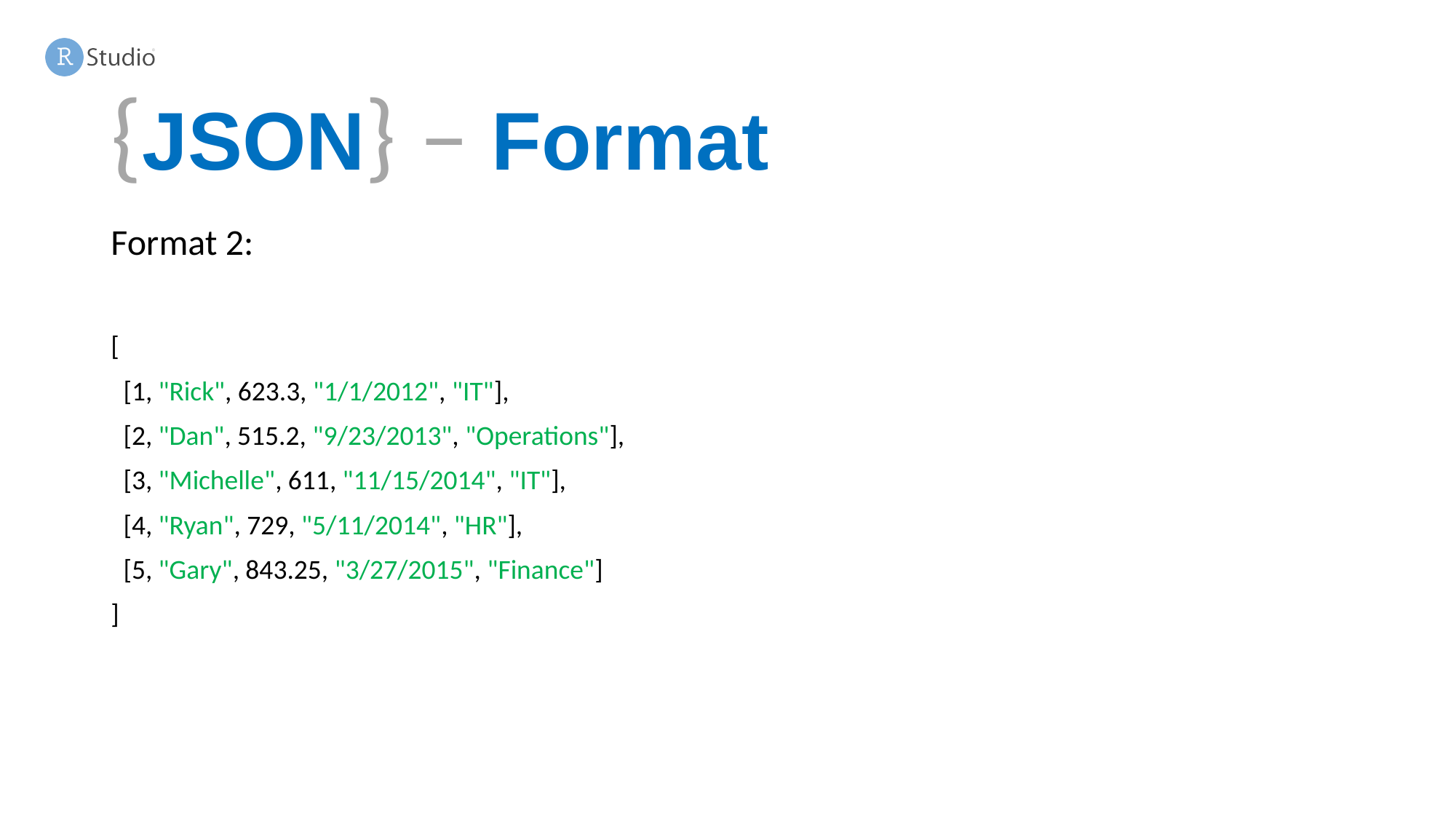

# {JSON} – Format
Format 2:

[
  [1, "Rick", 623.3, "1/1/2012", "IT"],
  [2, "Dan", 515.2, "9/23/2013", "Operations"],
  [3, "Michelle", 611, "11/15/2014", "IT"],
  [4, "Ryan", 729, "5/11/2014", "HR"],
  [5, "Gary", 843.25, "3/27/2015", "Finance"]
]